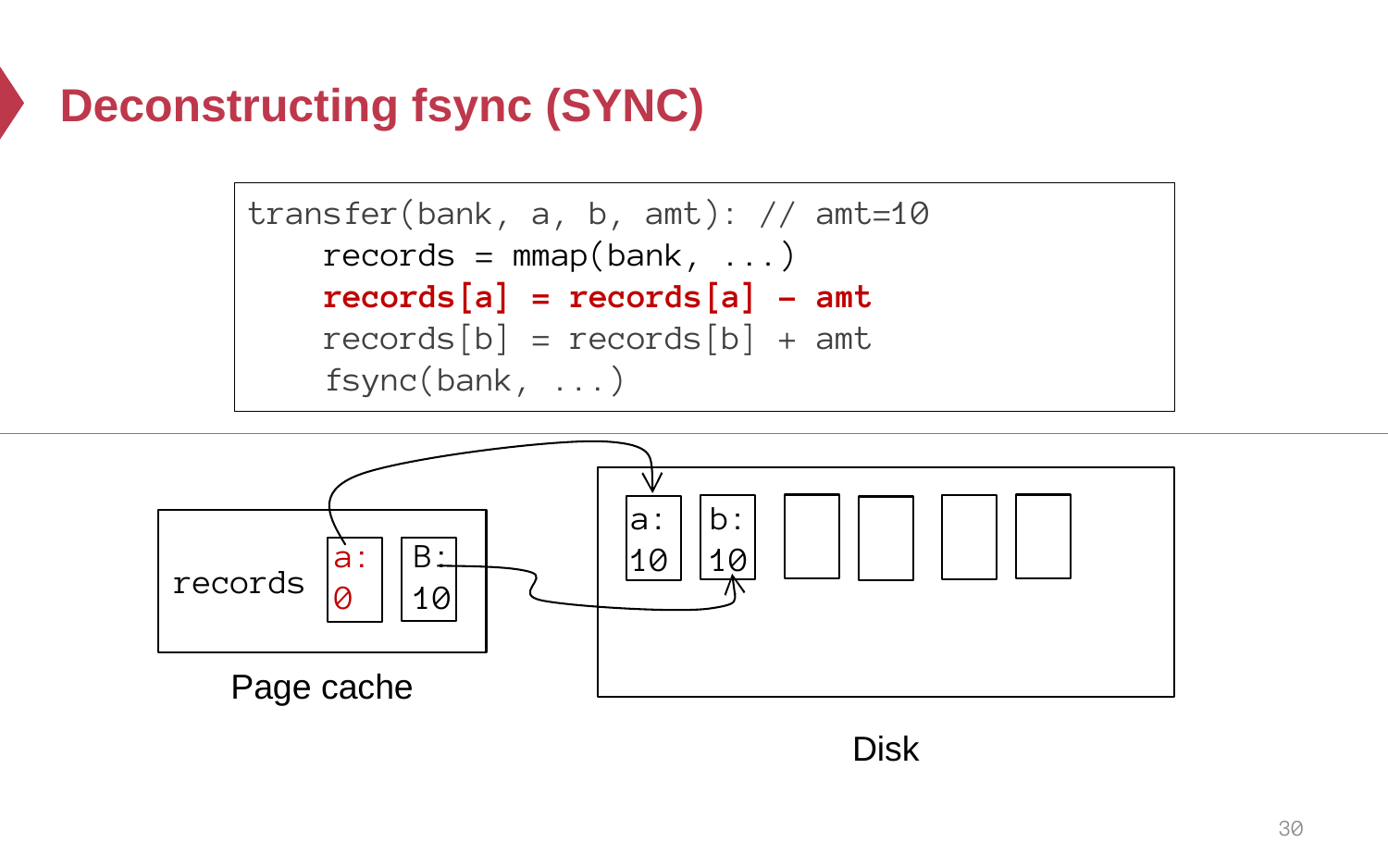

# Deconstructing fsync (SYNC)
transfer(bank, a, b, amt): // amt=10
    records = mmap(bank, ...)
    records[a] = records[a] – amt
    records[b] = records[b] + amt
    fsync(bank, ...)

b:
10
a:
10

B:
10
a:
0

records

Page cache
Disk
30